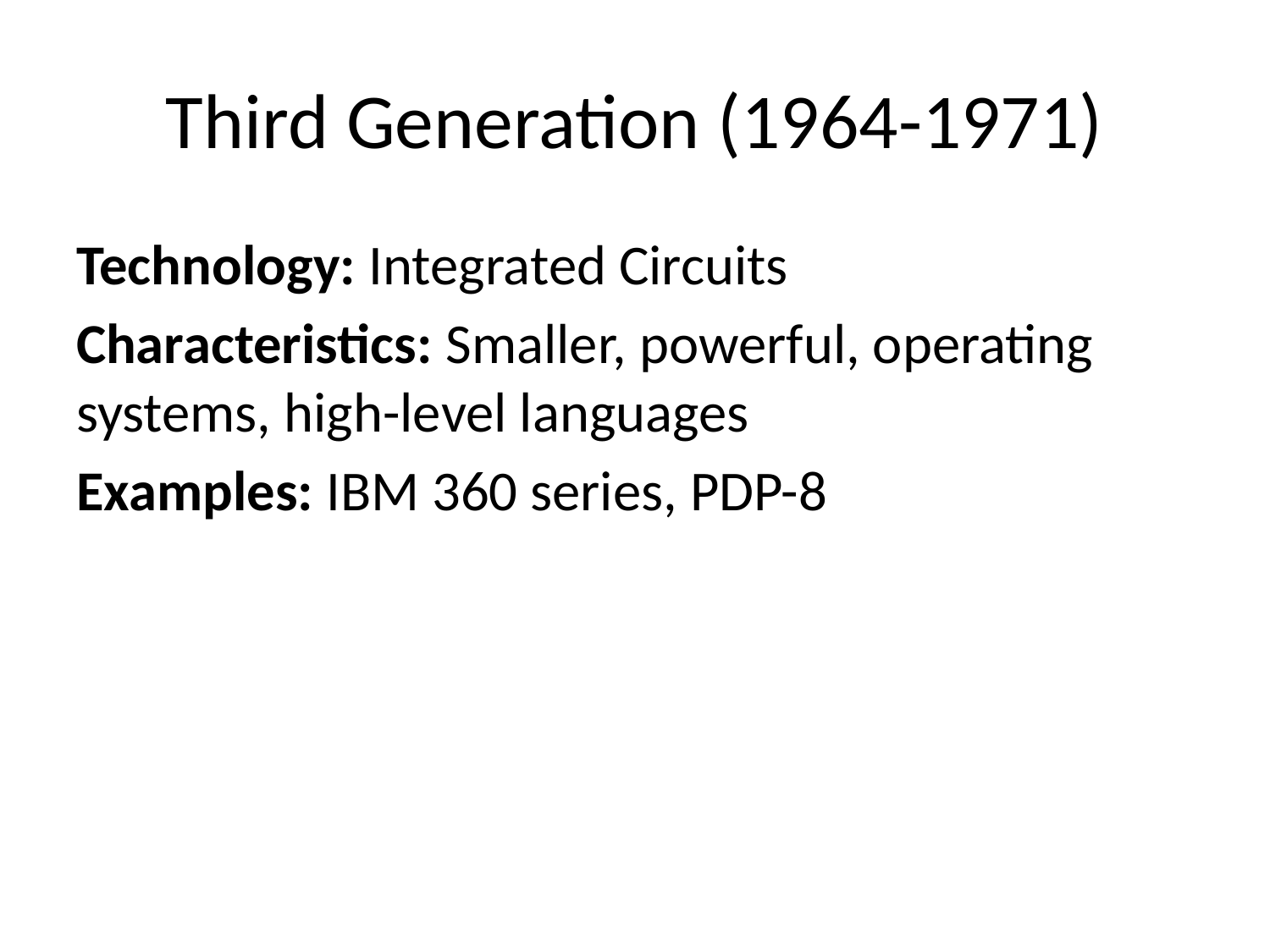

# Third Generation (1964-1971)
Technology: Integrated Circuits
Characteristics: Smaller, powerful, operating systems, high-level languages
Examples: IBM 360 series, PDP-8